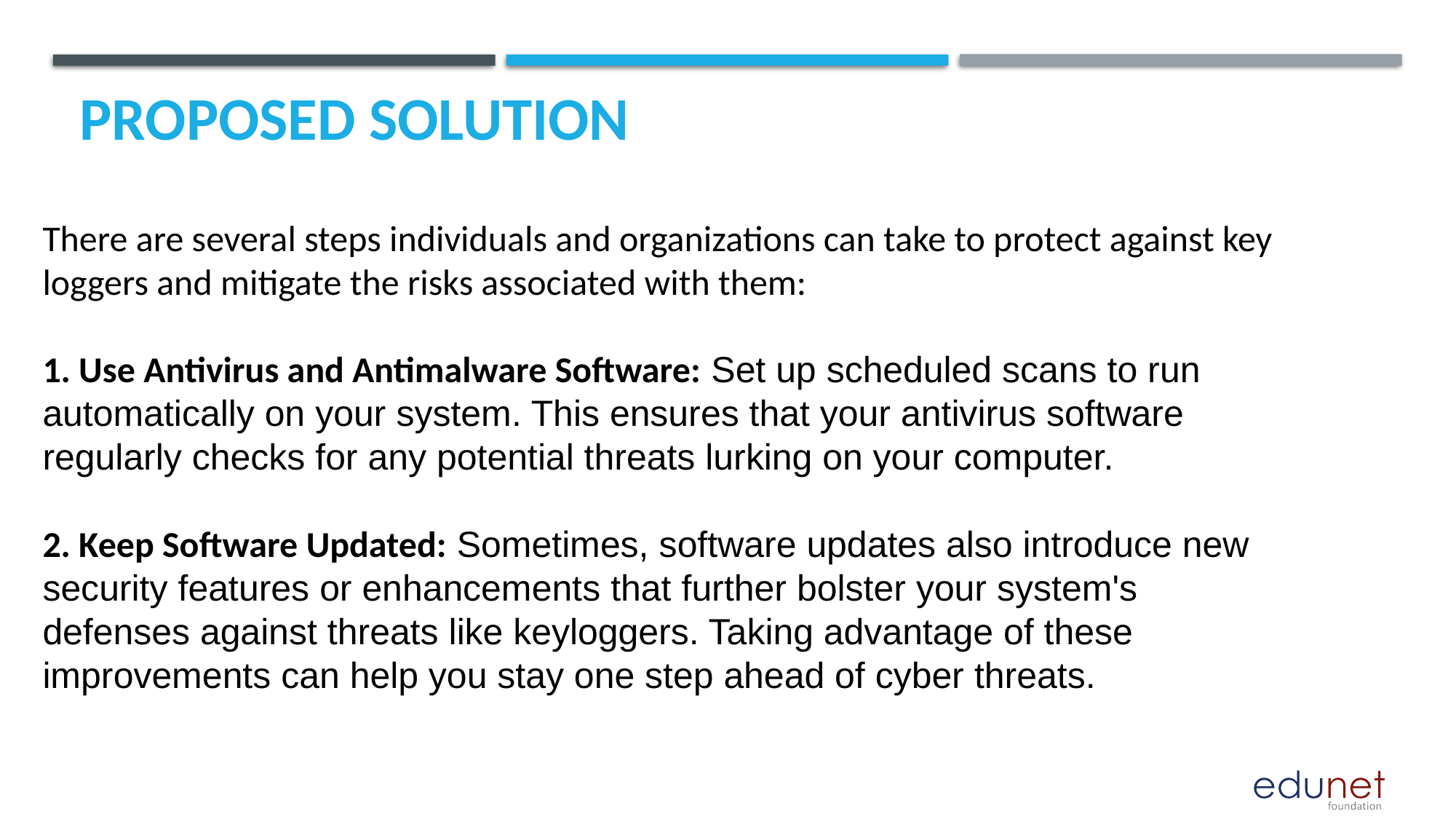

# Proposed SOLUTION

There are several steps individuals and organizations can take to protect against key loggers and mitigate the risks associated with them:

1. Use Antivirus and Antimalware Software: Set up scheduled scans to run automatically on your system. This ensures that your antivirus software regularly checks for any potential threats lurking on your computer.

2. Keep Software Updated: Sometimes, software updates also introduce new security features or enhancements that further bolster your system's defenses against threats like keyloggers. Taking advantage of these improvements can help you stay one step ahead of cyber threats.